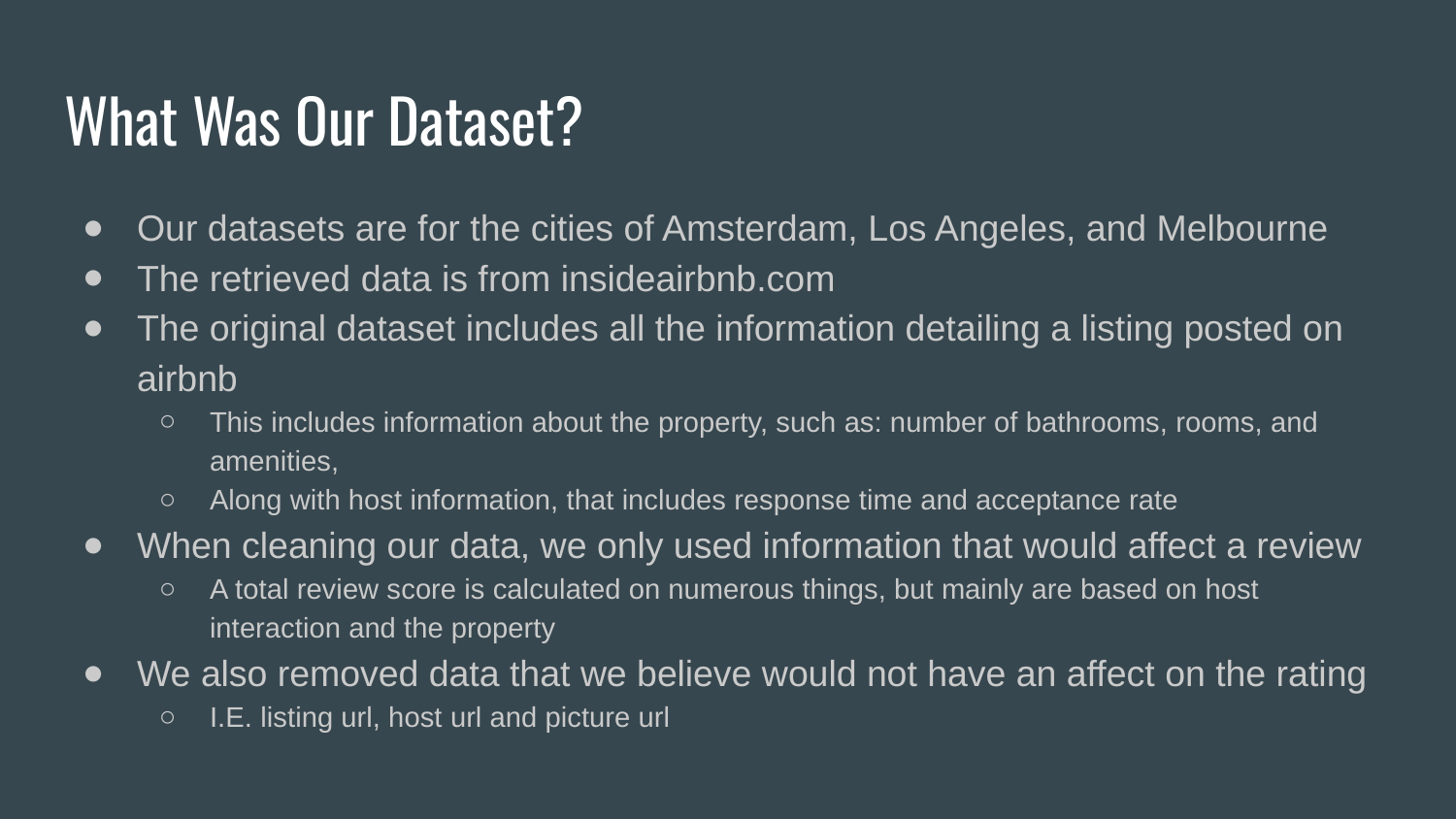

# What Was Our Dataset?
Our datasets are for the cities of Amsterdam, Los Angeles, and Melbourne
The retrieved data is from insideairbnb.com
The original dataset includes all the information detailing a listing posted on airbnb
This includes information about the property, such as: number of bathrooms, rooms, and amenities,
Along with host information, that includes response time and acceptance rate
When cleaning our data, we only used information that would affect a review
A total review score is calculated on numerous things, but mainly are based on host interaction and the property
We also removed data that we believe would not have an affect on the rating
I.E. listing url, host url and picture url